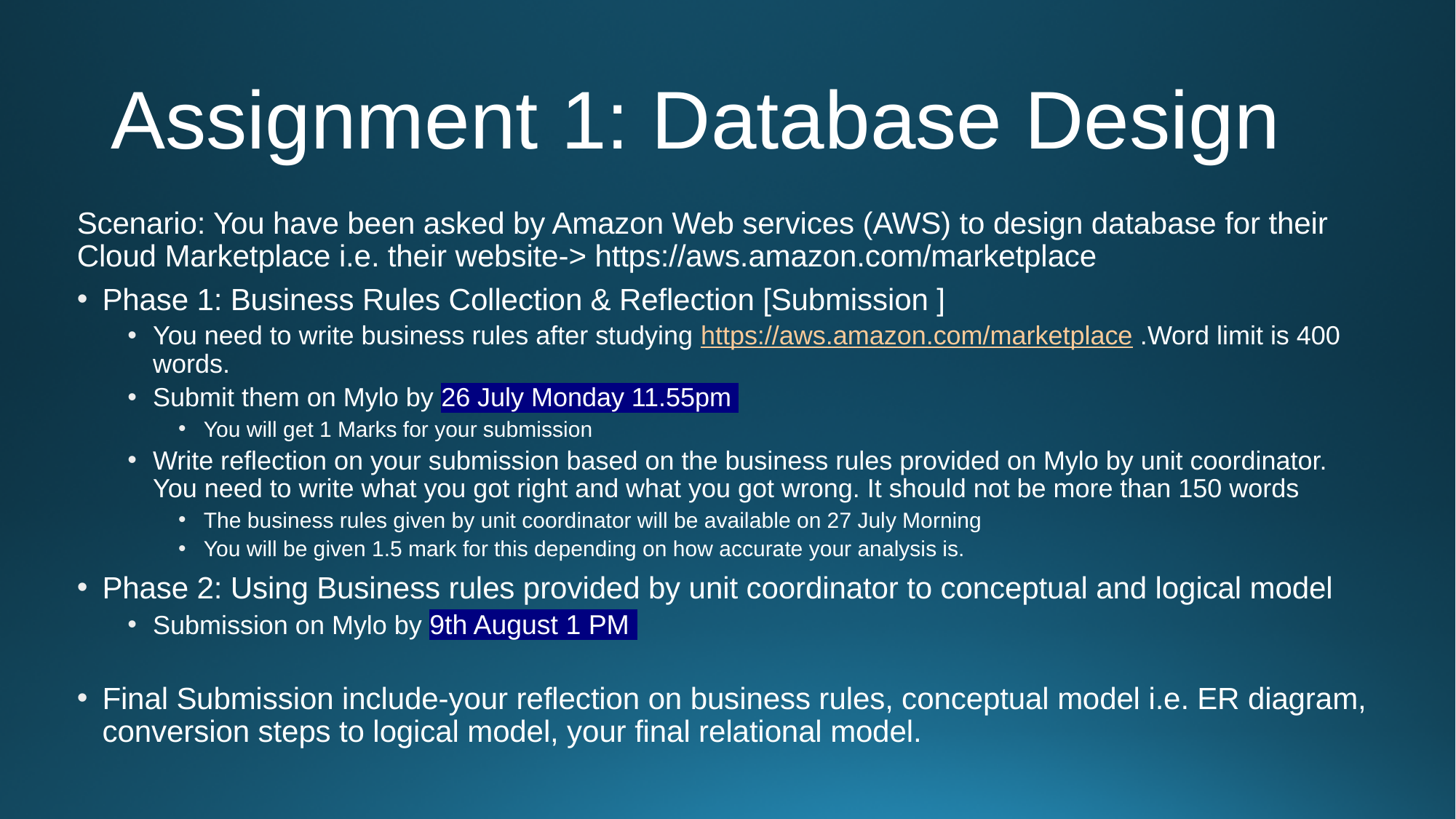

# Assignment 1: Database Design
Scenario: You have been asked by Amazon Web services (AWS) to design database for their Cloud Marketplace i.e. their website-> https://aws.amazon.com/marketplace
Phase 1: Business Rules Collection & Reflection [Submission ]
You need to write business rules after studying https://aws.amazon.com/marketplace .Word limit is 400 words.
Submit them on Mylo by 26 July Monday 11.55pm
You will get 1 Marks for your submission
Write reflection on your submission based on the business rules provided on Mylo by unit coordinator. You need to write what you got right and what you got wrong. It should not be more than 150 words
The business rules given by unit coordinator will be available on 27 July Morning
You will be given 1.5 mark for this depending on how accurate your analysis is.
Phase 2: Using Business rules provided by unit coordinator to conceptual and logical model
Submission on Mylo by 9th August 1 PM

Final Submission include-your reflection on business rules, conceptual model i.e. ER diagram, conversion steps to logical model, your final relational model.